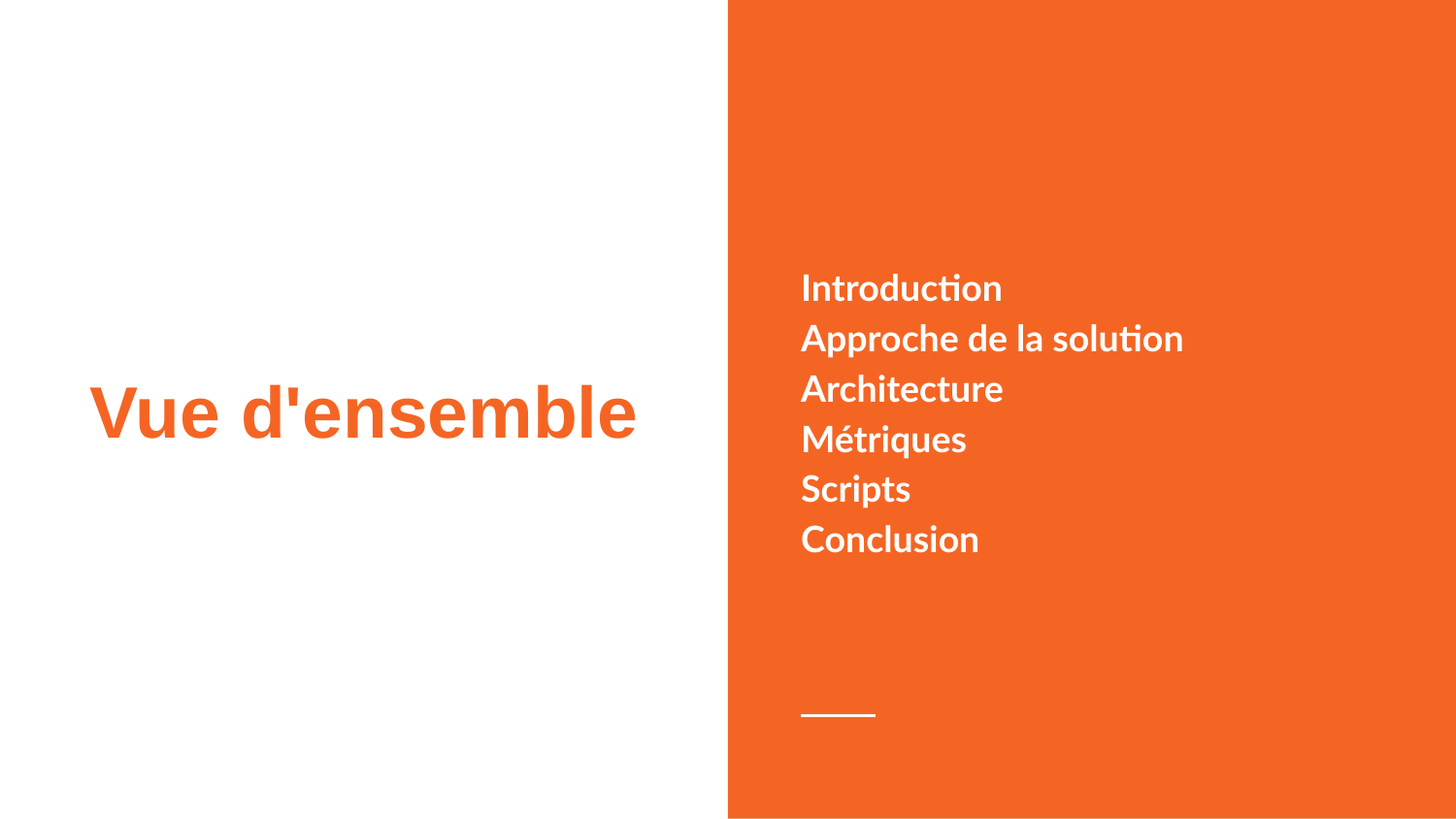

Introduction
Approche de la solution
Architecture
Métriques
Scripts
Conclusion
# Vue d'ensemble